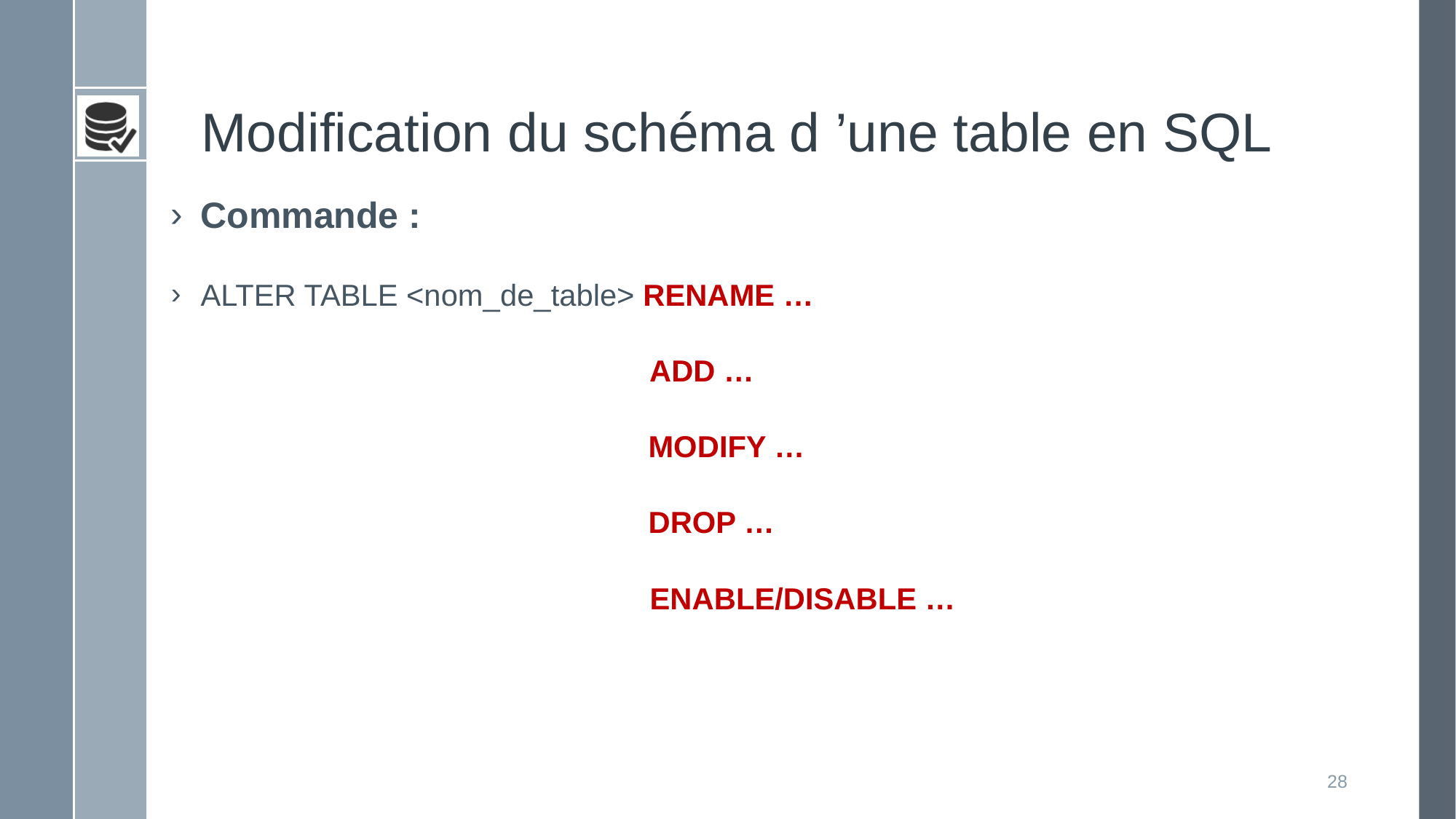

# Modification du schéma d ’une table en SQL
Commande :
ALTER TABLE <nom_de_table> RENAME …
			                  ADD …
                                                         MODIFY …
                                                         DROP …
				     ENABLE/DISABLE …
28